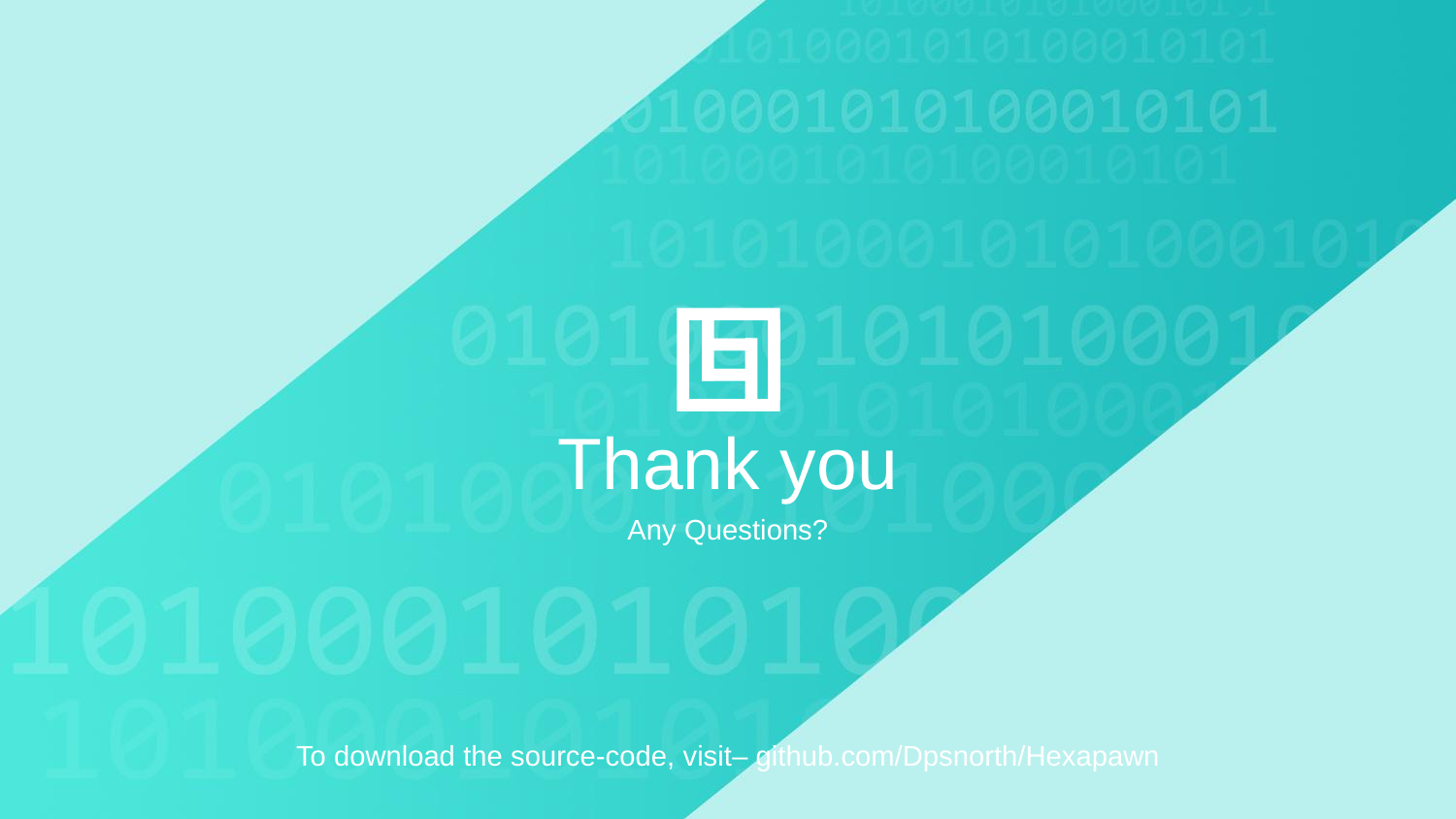

Thank you
Any Questions?
To download the source-code, visit– github.com/Dpsnorth/Hexapawn